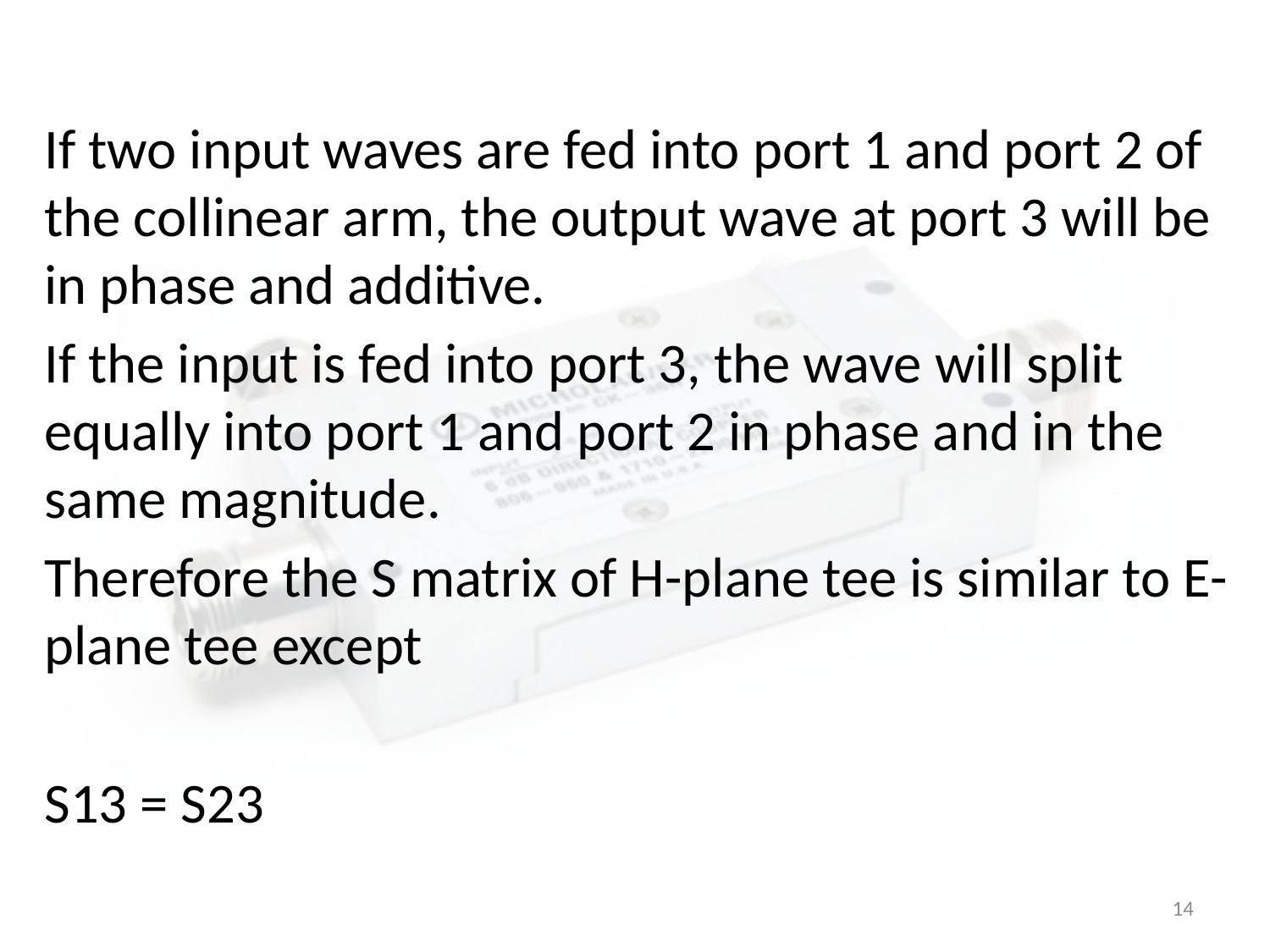

#
If two input waves are fed into port 1 and port 2 of the collinear arm, the output wave at port 3 will be in phase and additive.
If the input is fed into port 3, the wave will split equally into port 1 and port 2 in phase and in the same magnitude.
Therefore the S matrix of H-plane tee is similar to E-plane tee except

S13 = S23
14